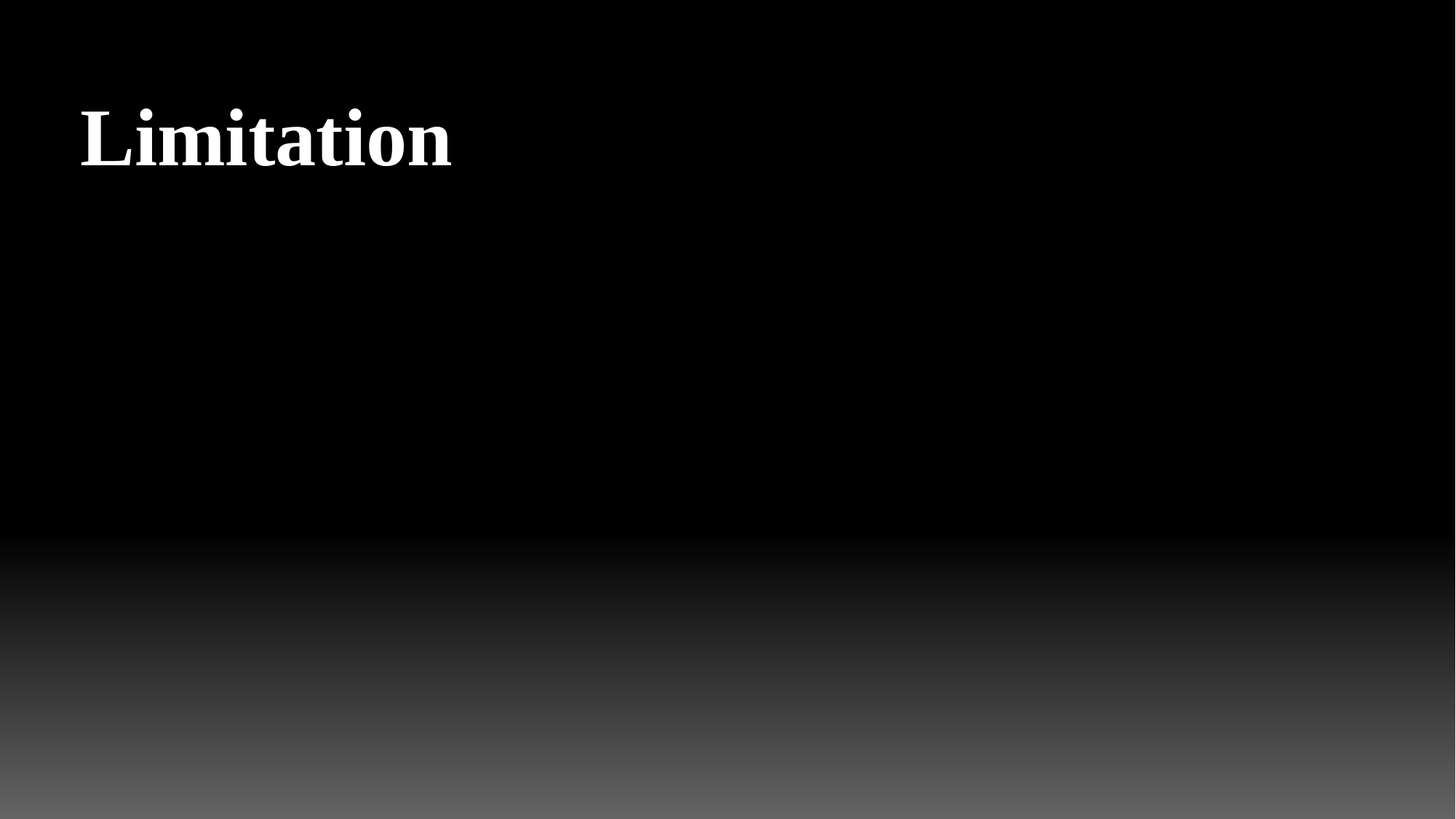

Limitation
The android application cannot access the test result images when the doctor is offline.
The secretary cannot access mobile application.